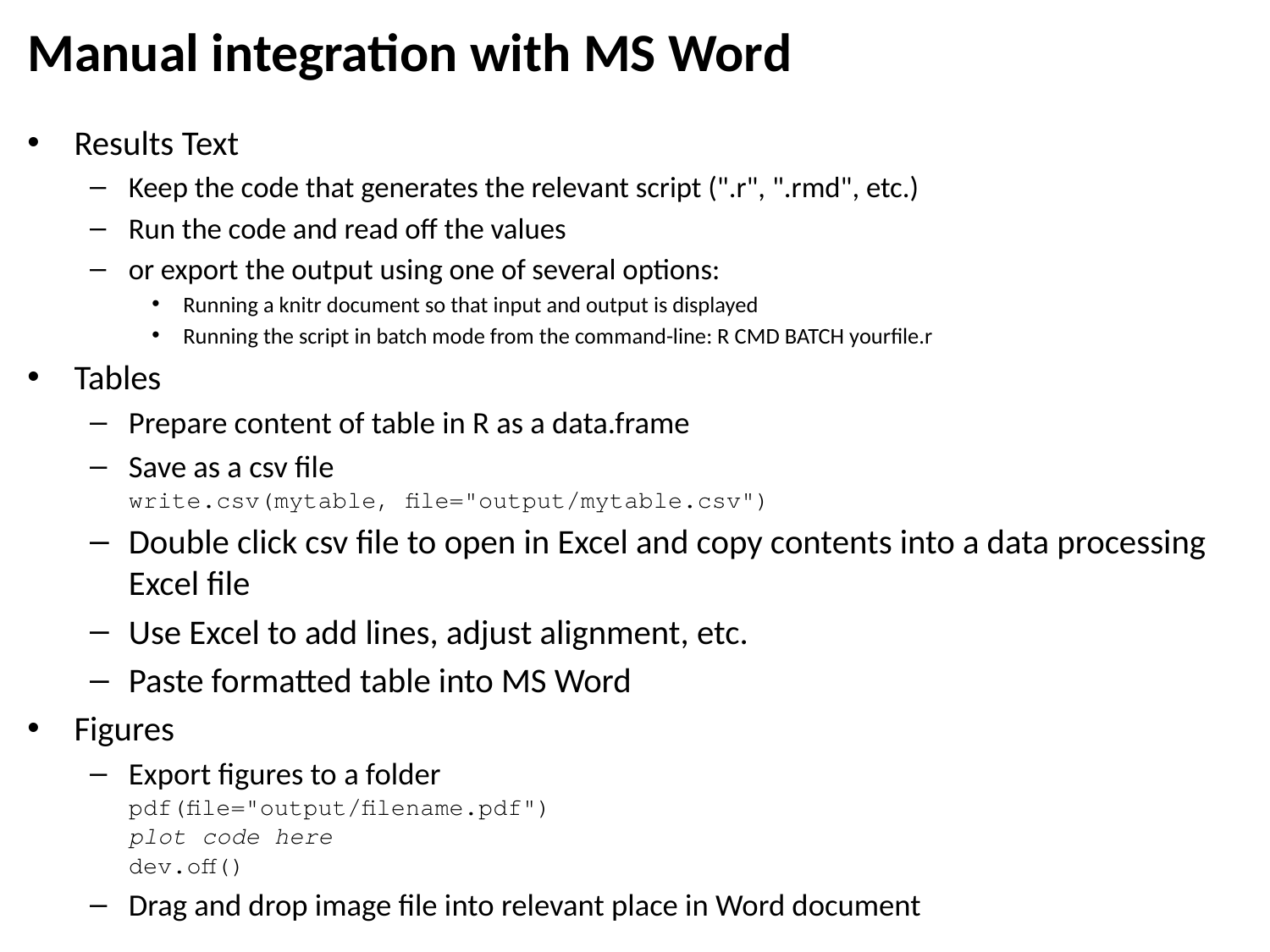

# Manual integration with MS Word
Results Text
Keep the code that generates the relevant script (".r", ".rmd", etc.)
Run the code and read off the values
or export the output using one of several options:
Running a knitr document so that input and output is displayed
Running the script in batch mode from the command-line: R CMD BATCH yourfile.r
Tables
Prepare content of table in R as a data.frame
Save as a csv file
write.csv(mytable, file="output/mytable.csv")
Double click csv file to open in Excel and copy contents into a data processing Excel file
Use Excel to add lines, adjust alignment, etc.
Paste formatted table into MS Word
Figures
Export figures to a folder
pdf(file="output/filename.pdf")
plot code here
dev.off()
Drag and drop image file into relevant place in Word document